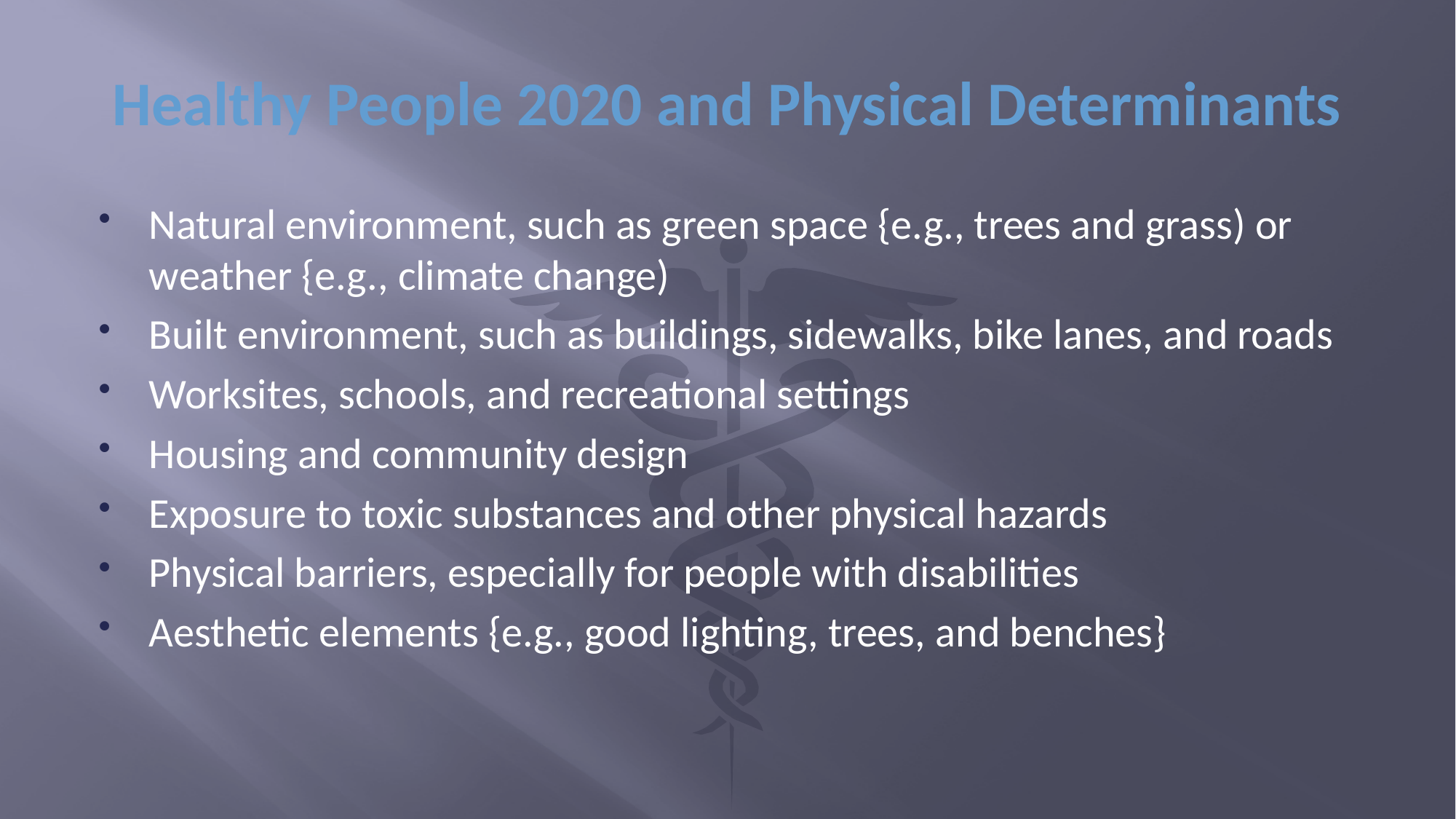

# Healthy People 2020 and Physical Determinants
Natural environment, such as green space {e.g., trees and grass) or weather {e.g., climate change)
Built environment, such as buildings, sidewalks, bike lanes, and roads
Worksites, schools, and recreational settings
Housing and community design
Exposure to toxic substances and other physical hazards
Physical barriers, especially for people with disabilities
Aesthetic elements {e.g., good lighting, trees, and benches}